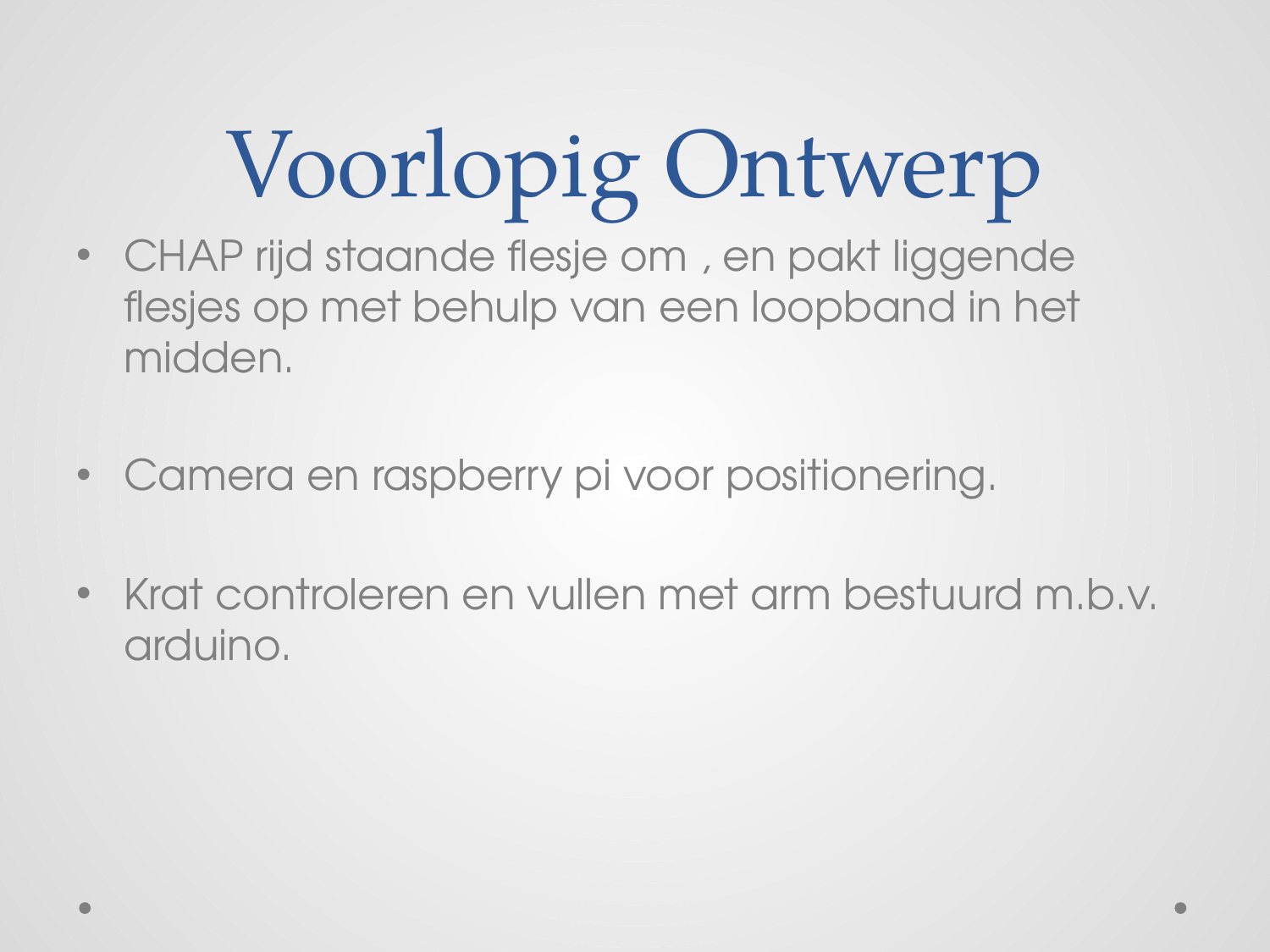

# Voorlopig Ontwerp
CHAP rijd staande flesje om , en pakt liggende flesjes op met behulp van een loopband in het midden.

Camera en raspberry pi voor positionering.

Krat controleren en vullen met arm bestuurd m.b.v. arduino.